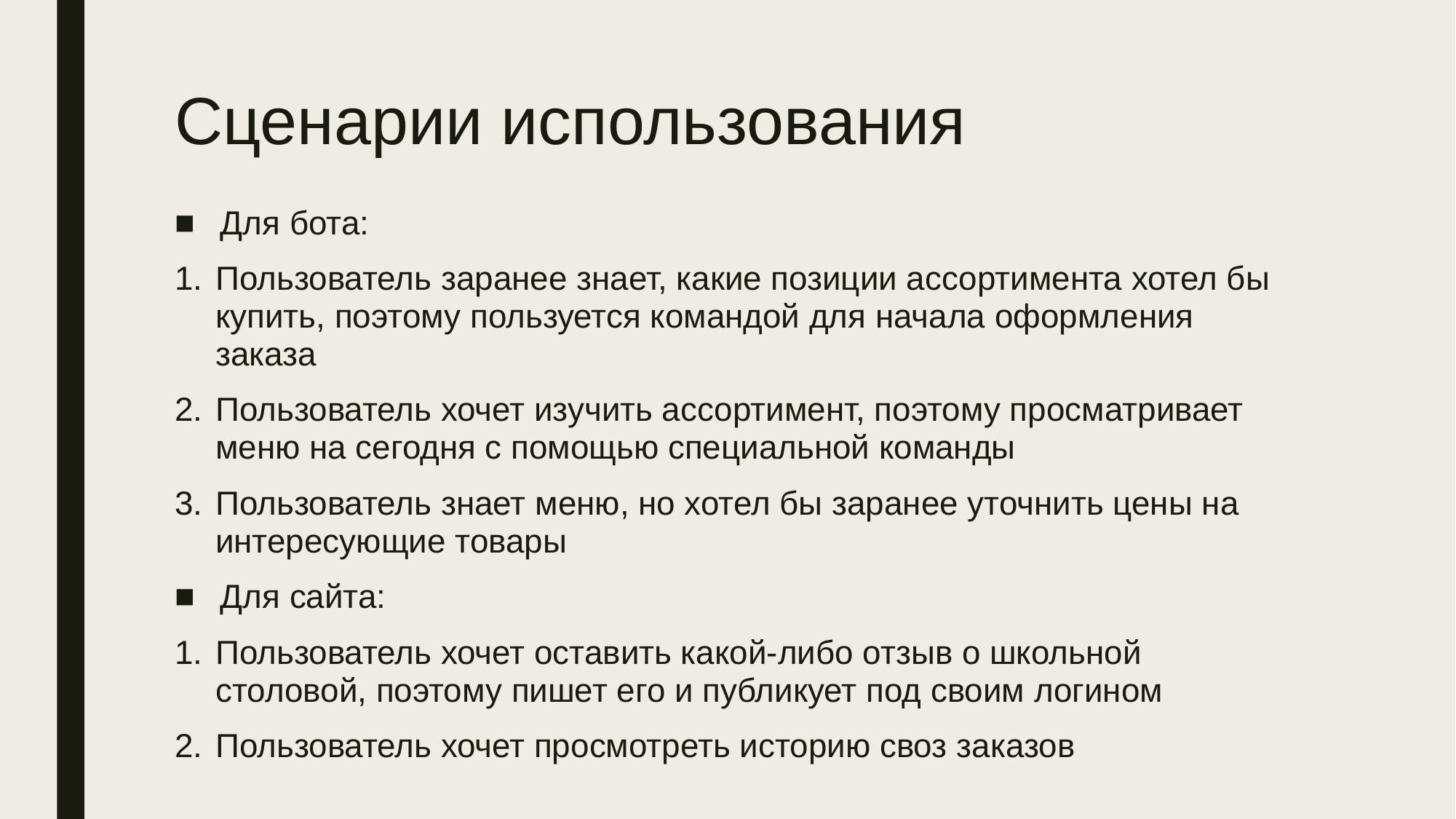

# Сценарии использования
Для бота:
Пользователь заранее знает, какие позиции ассортимента хотел бы купить, поэтому пользуется командой для начала оформления заказа
Пользователь хочет изучить ассортимент, поэтому просматривает меню на сегодня с помощью специальной команды
Пользователь знает меню, но хотел бы заранее уточнить цены на интересующие товары
Для сайта:
Пользователь хочет оставить какой-либо отзыв о школьной столовой, поэтому пишет его и публикует под своим логином
Пользователь хочет просмотреть историю своз заказов